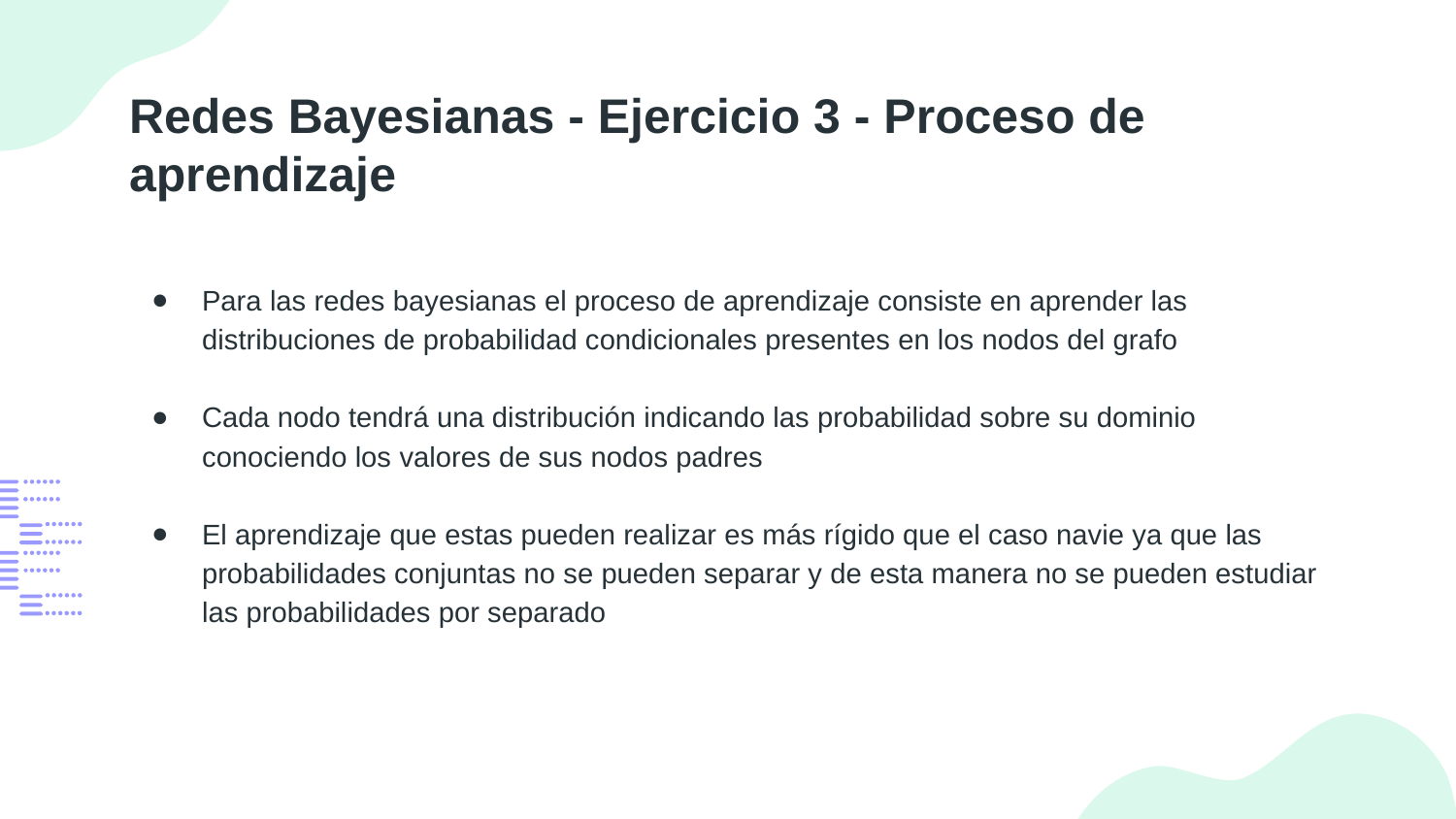

# Redes Bayesianas - Ejercicio 3 - Proceso de aprendizaje
Para las redes bayesianas el proceso de aprendizaje consiste en aprender las distribuciones de probabilidad condicionales presentes en los nodos del grafo

Cada nodo tendrá una distribución indicando las probabilidad sobre su dominio conociendo los valores de sus nodos padres

El aprendizaje que estas pueden realizar es más rígido que el caso navie ya que las probabilidades conjuntas no se pueden separar y de esta manera no se pueden estudiar las probabilidades por separado